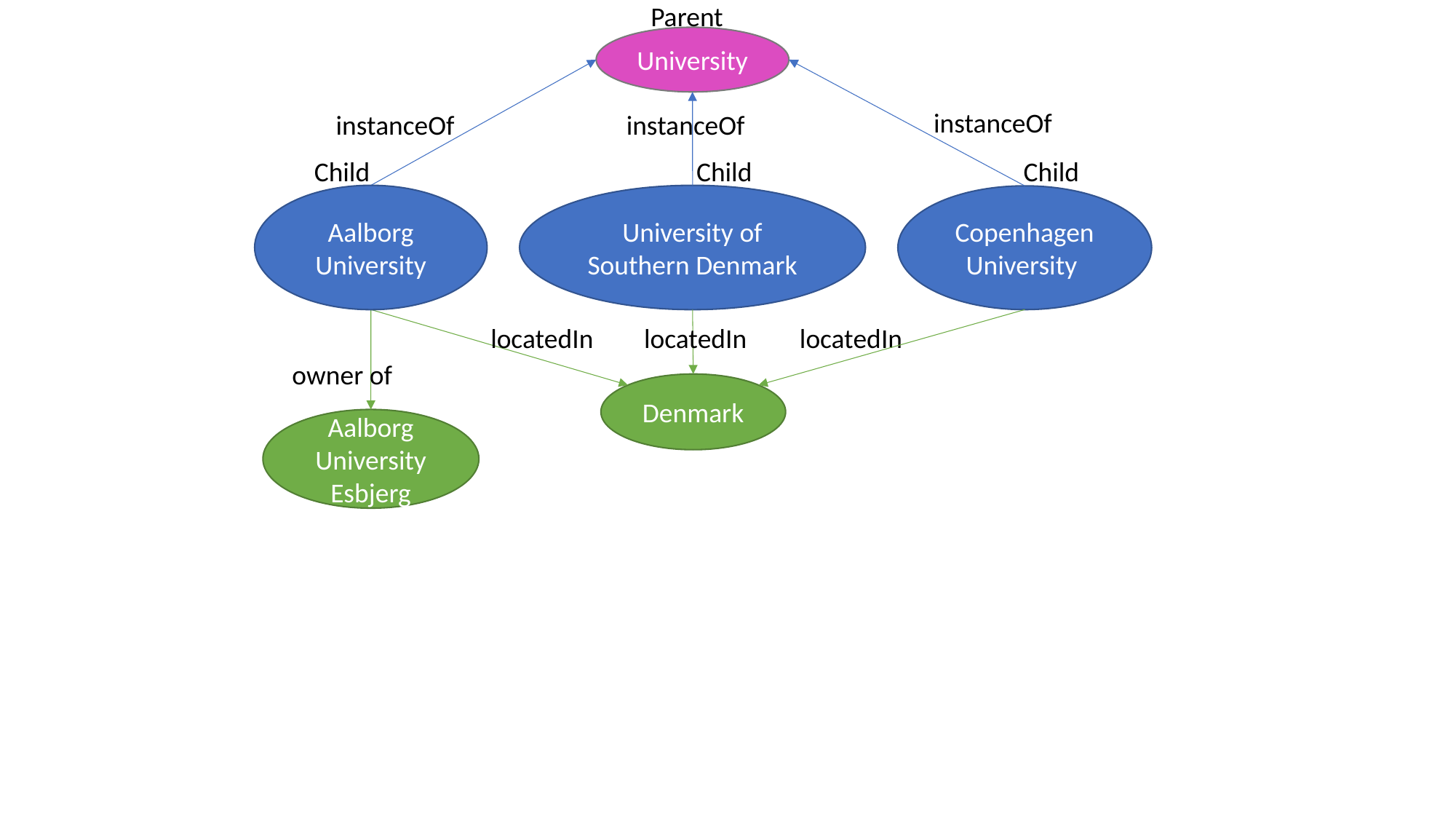

Parent
University
instanceOf
instanceOf
instanceOf
Child
Child
Child
Aalborg University
University of Southern Denmark
Copenhagen
University
locatedIn
locatedIn
locatedIn
owner of
Denmark
Aalborg University Esbjerg